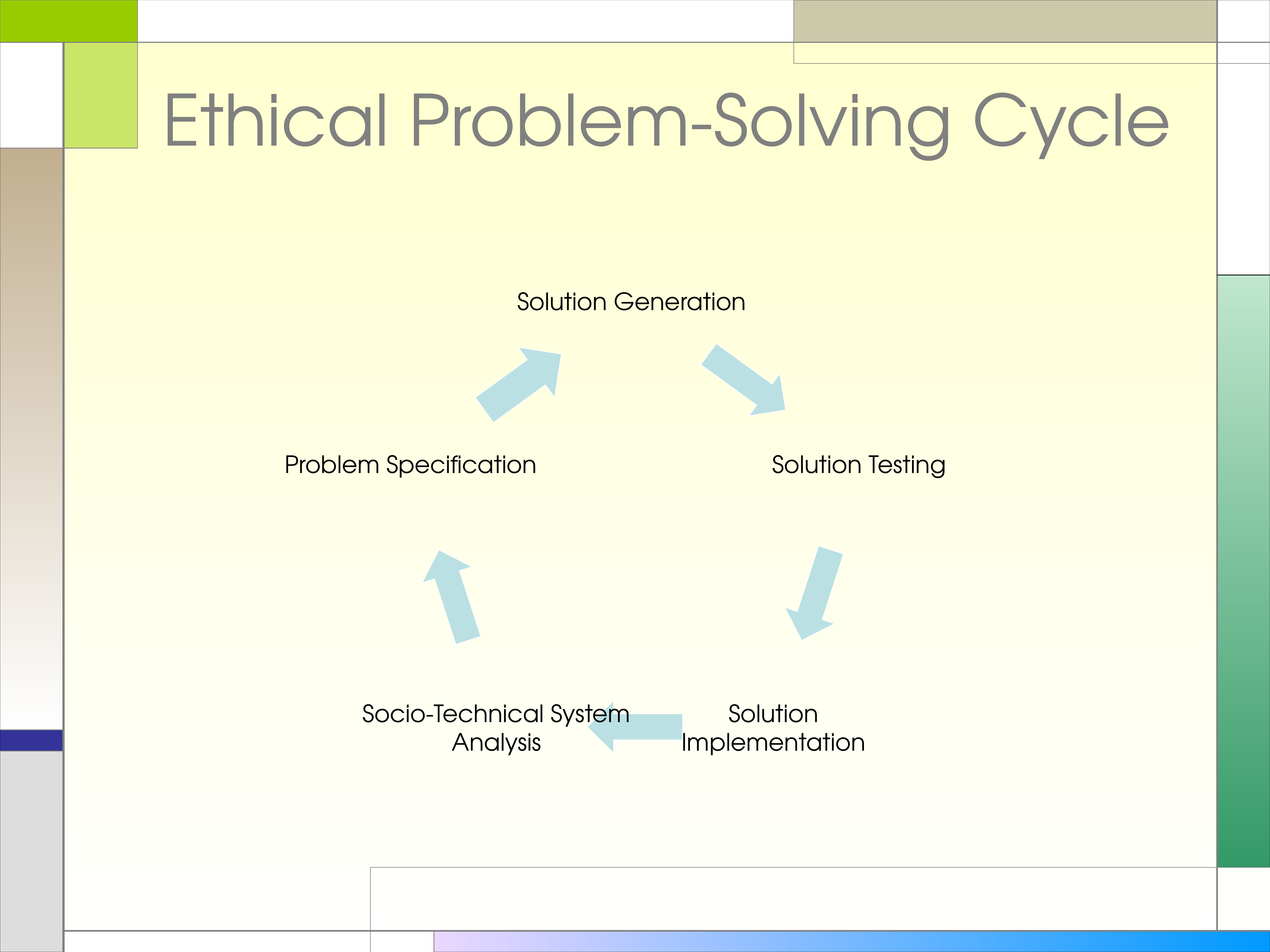

# Ethical Problem-Solving Cycle
Solution Generation
Solution Testing
Solution Implementation
Socio-Technical System Analysis
Problem Specification